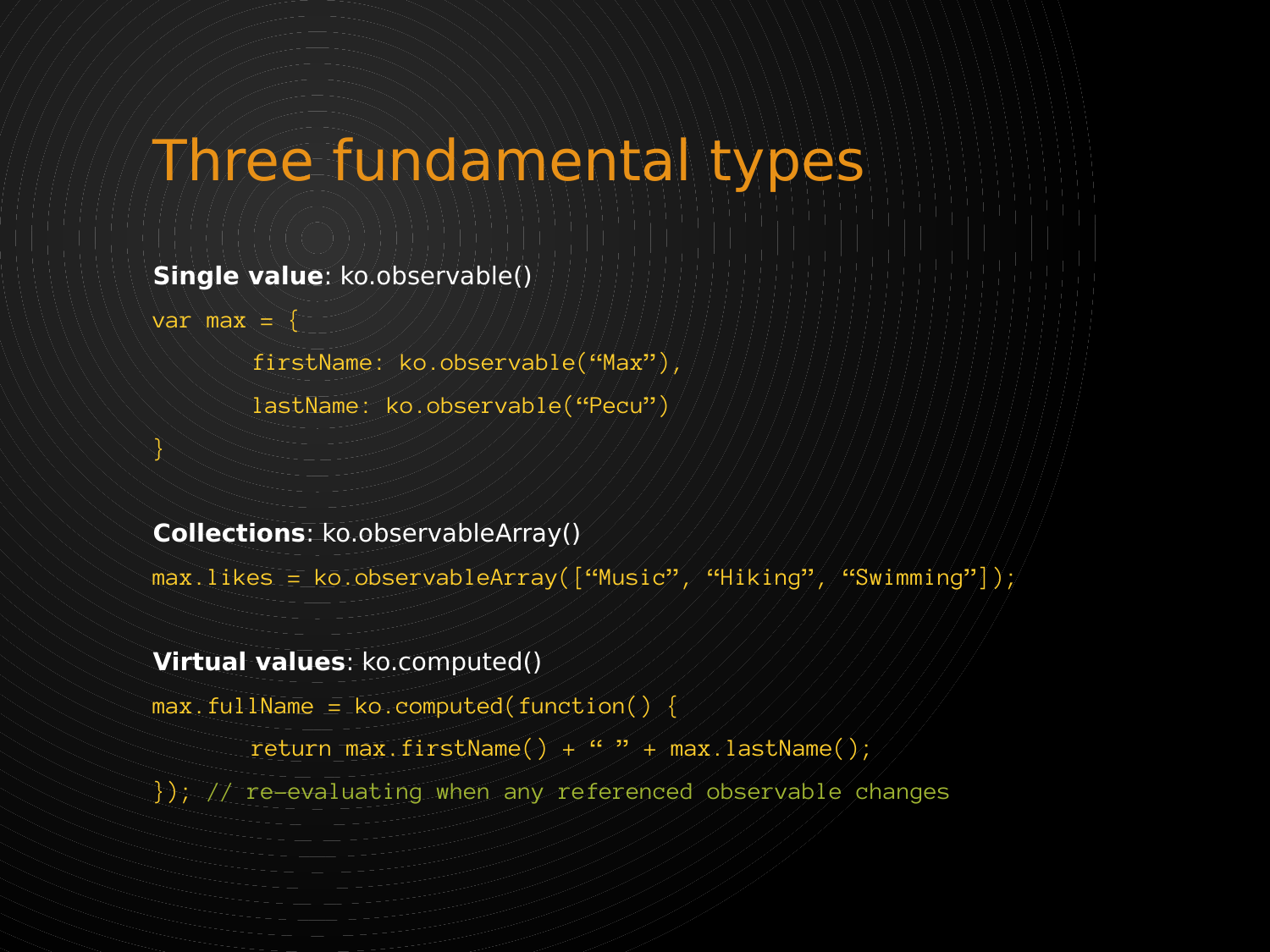

# Three fundamental types
Single value: ko.observable()
var max = {
	firstName: ko.observable(“Max”),
	lastName: ko.observable(“Pecu”)
}

Collections: ko.observableArray()
max.likes = ko.observableArray([“Music”, “Hiking”, “Swimming”]);

Virtual values: ko.computed()
max.fullName = ko.computed(function() {
	return max.firstName() + “ ” + max.lastName();
}); // re-evaluating when any referenced observable changes